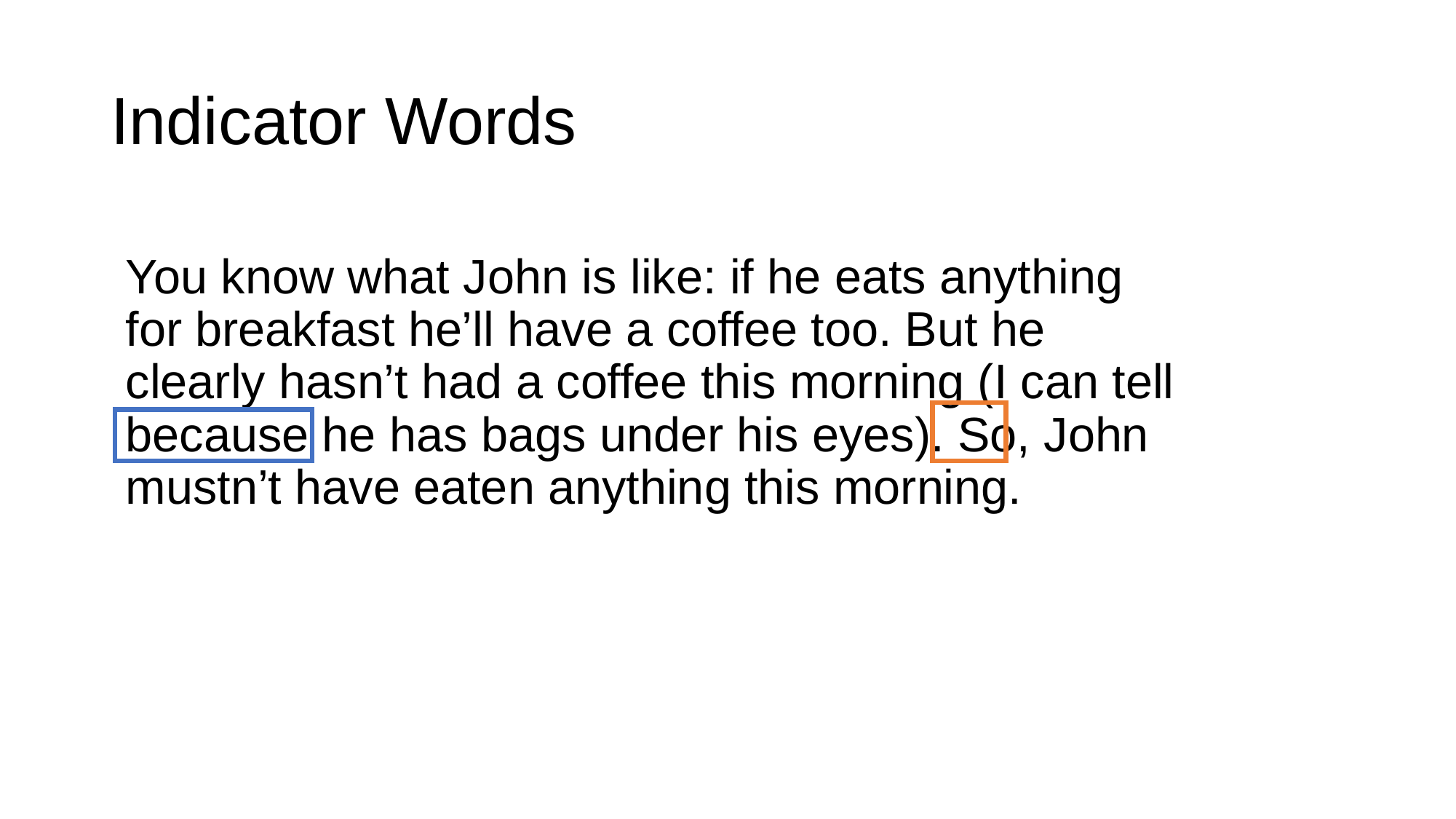

# Indicator Words
You know what John is like: if he eats anything for breakfast he’ll have a coffee too. But he clearly hasn’t had a coffee this morning (I can tell because he has bags under his eyes). So, John mustn’t have eaten anything this morning.